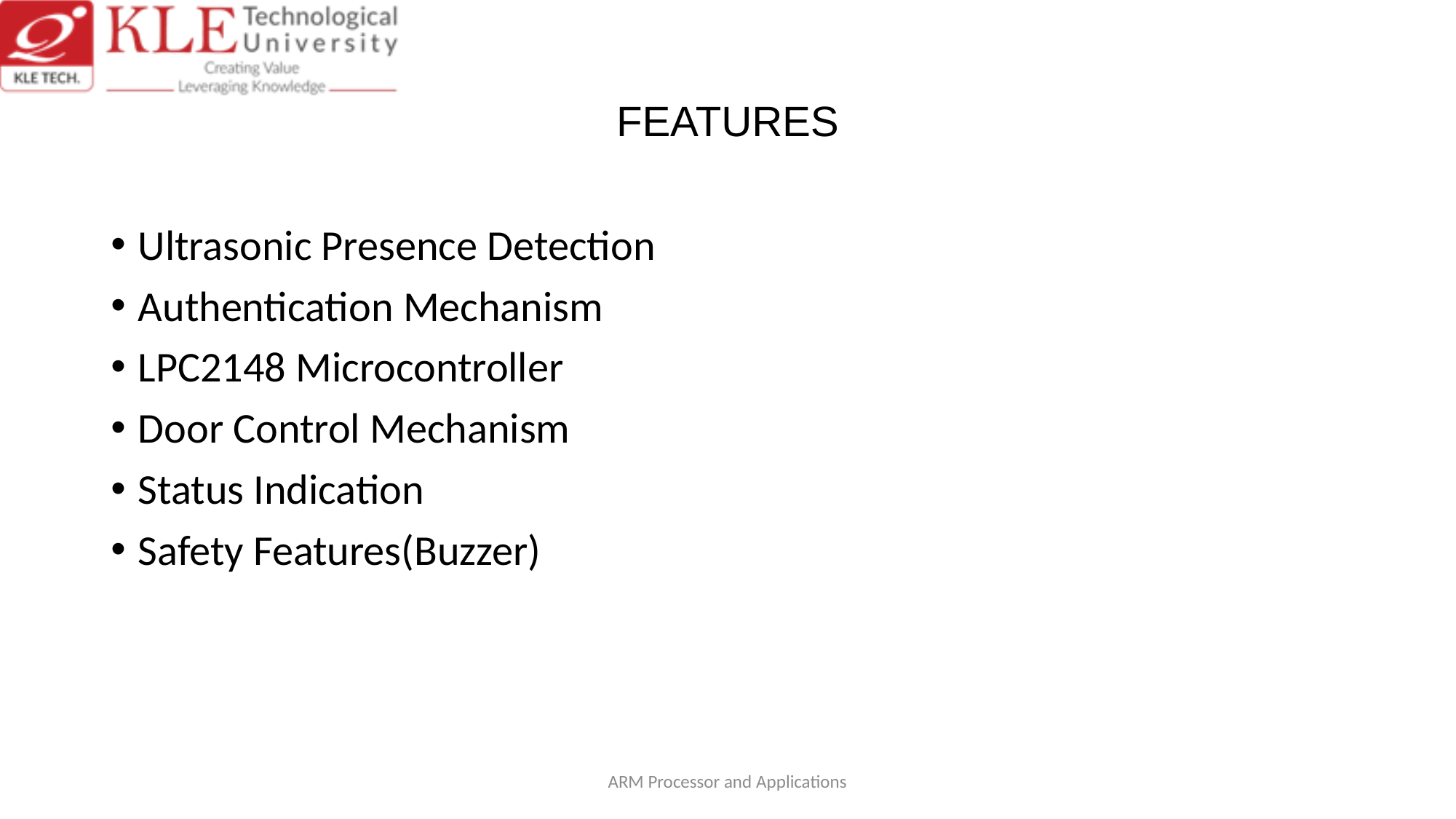

# FEATURES
Ultrasonic Presence Detection
Authentication Mechanism
LPC2148 Microcontroller
Door Control Mechanism
Status Indication
Safety Features(Buzzer)
ARM Processor and Applications
6